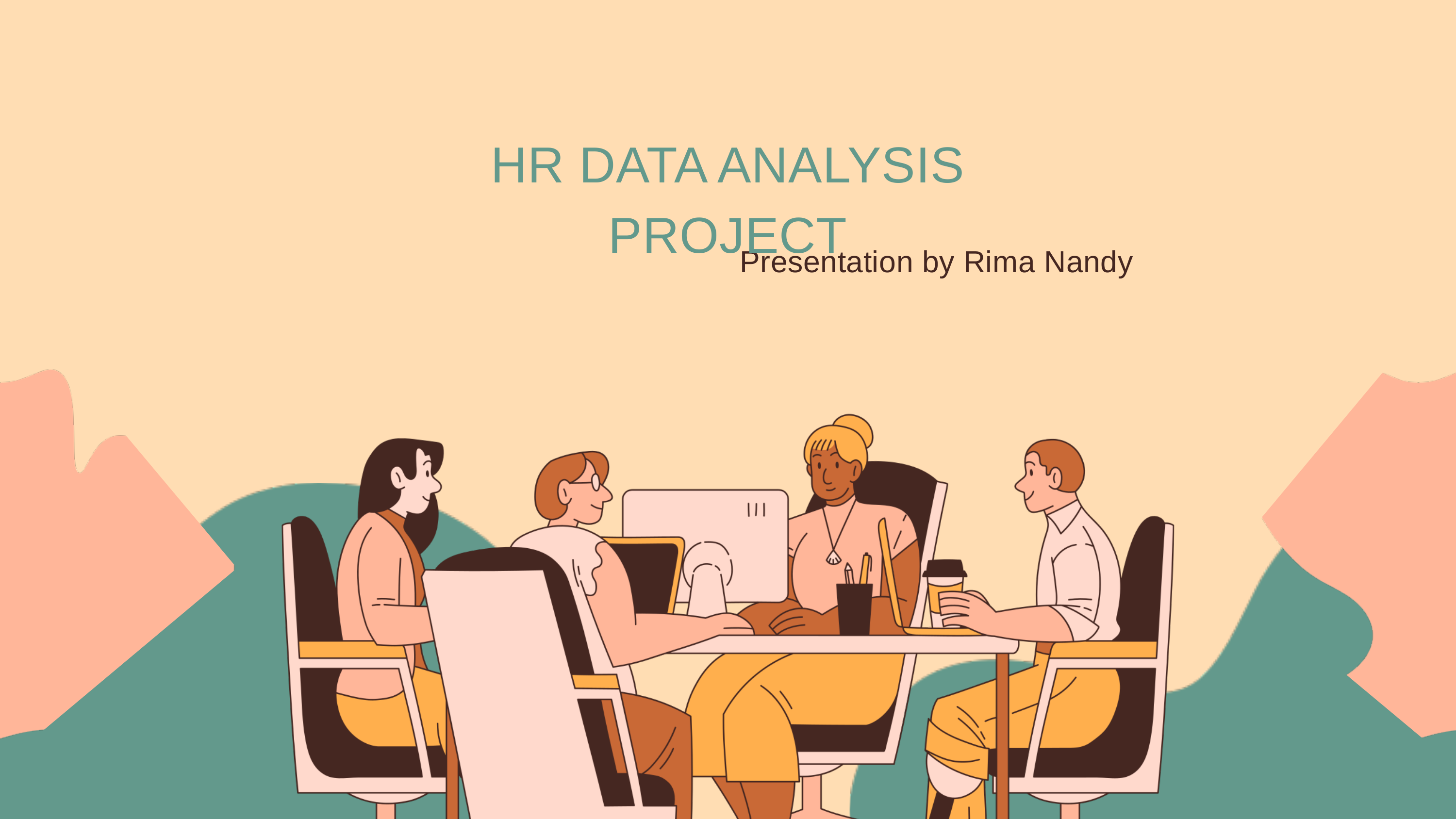

HR DATA ANALYSIS PROJECT
Presentation by Rima Nandy